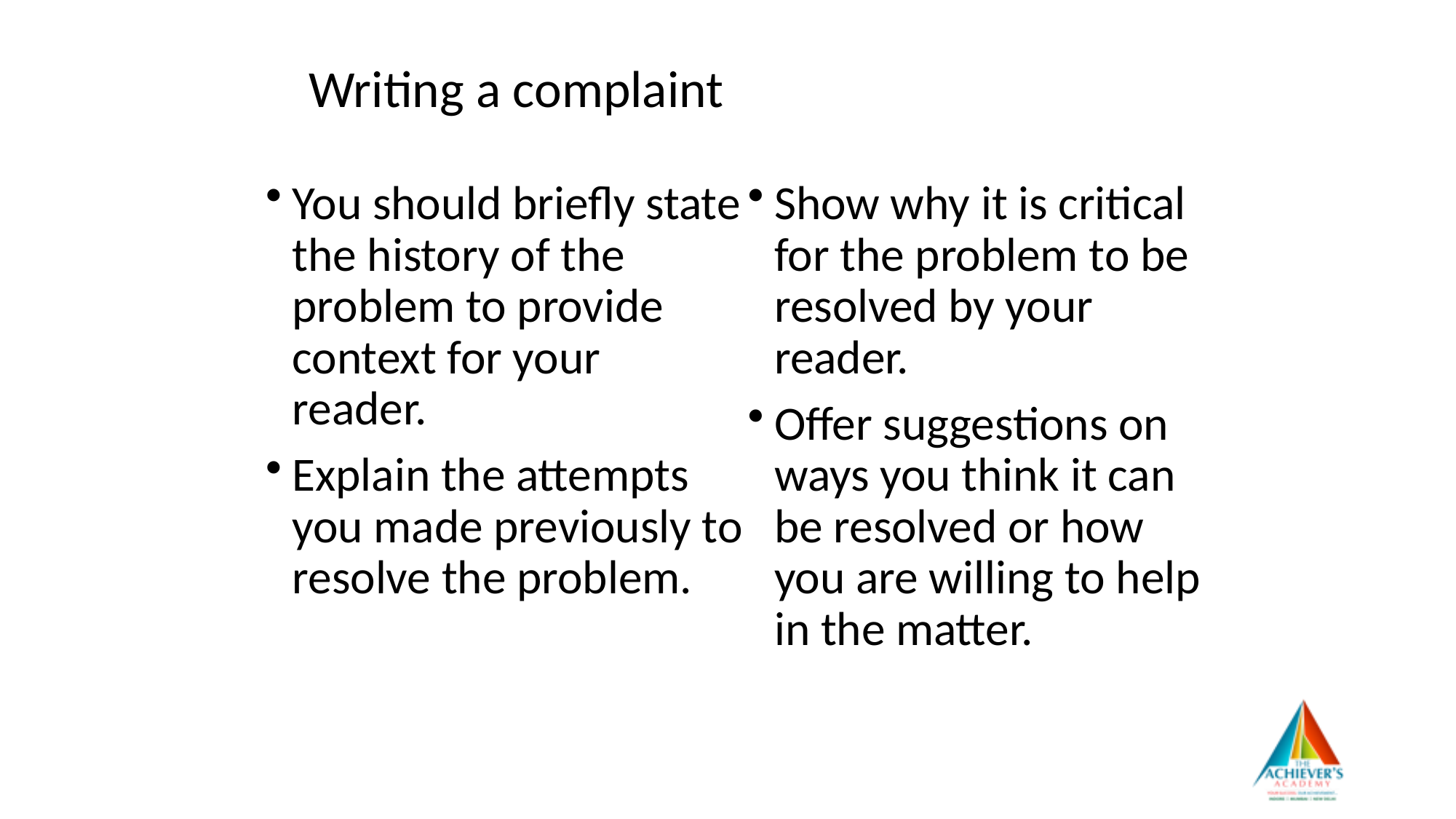

# Writing a complaint
You should briefly state the history of the problem to provide context for your reader.
Explain the attempts you made previously to resolve the problem.

Show why it is critical for the problem to be resolved by your reader.
Offer suggestions on ways you think it can be resolved or how you are willing to help in the matter.